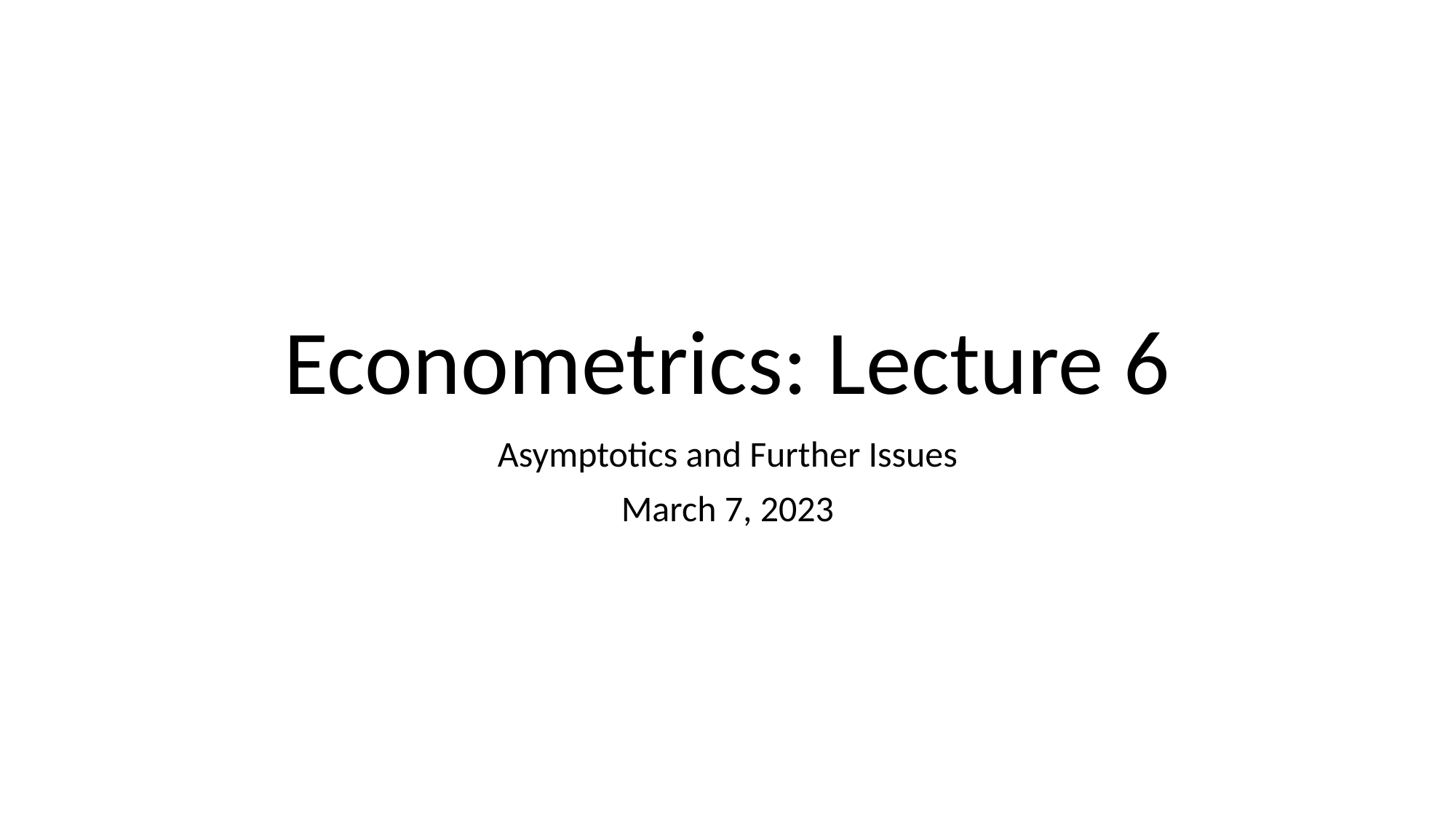

# Econometrics: Lecture 6
Asymptotics and Further Issues
March 7, 2023